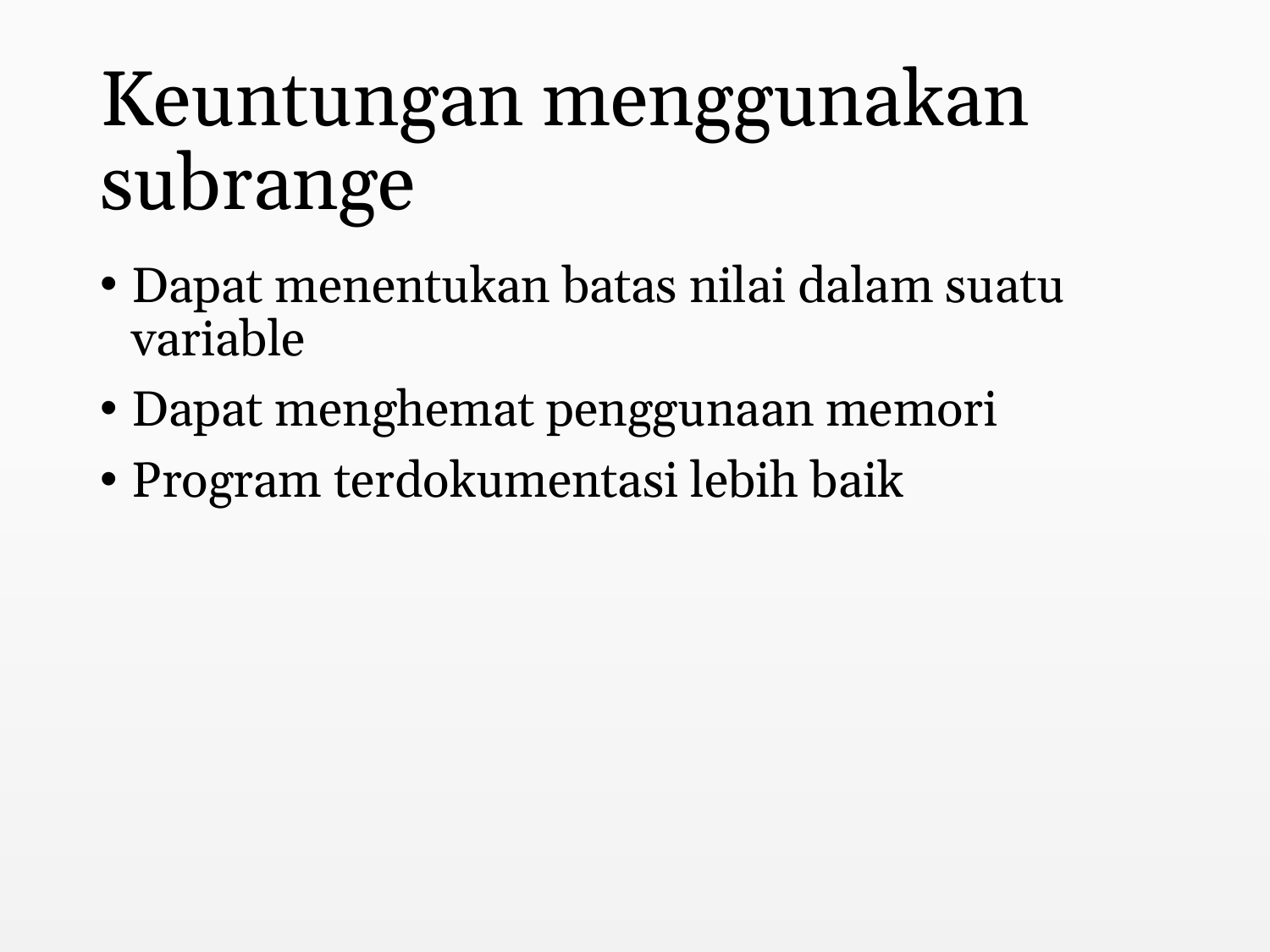

# Keuntungan menggunakan subrange
Dapat menentukan batas nilai dalam suatu variable
Dapat menghemat penggunaan memori
Program terdokumentasi lebih baik